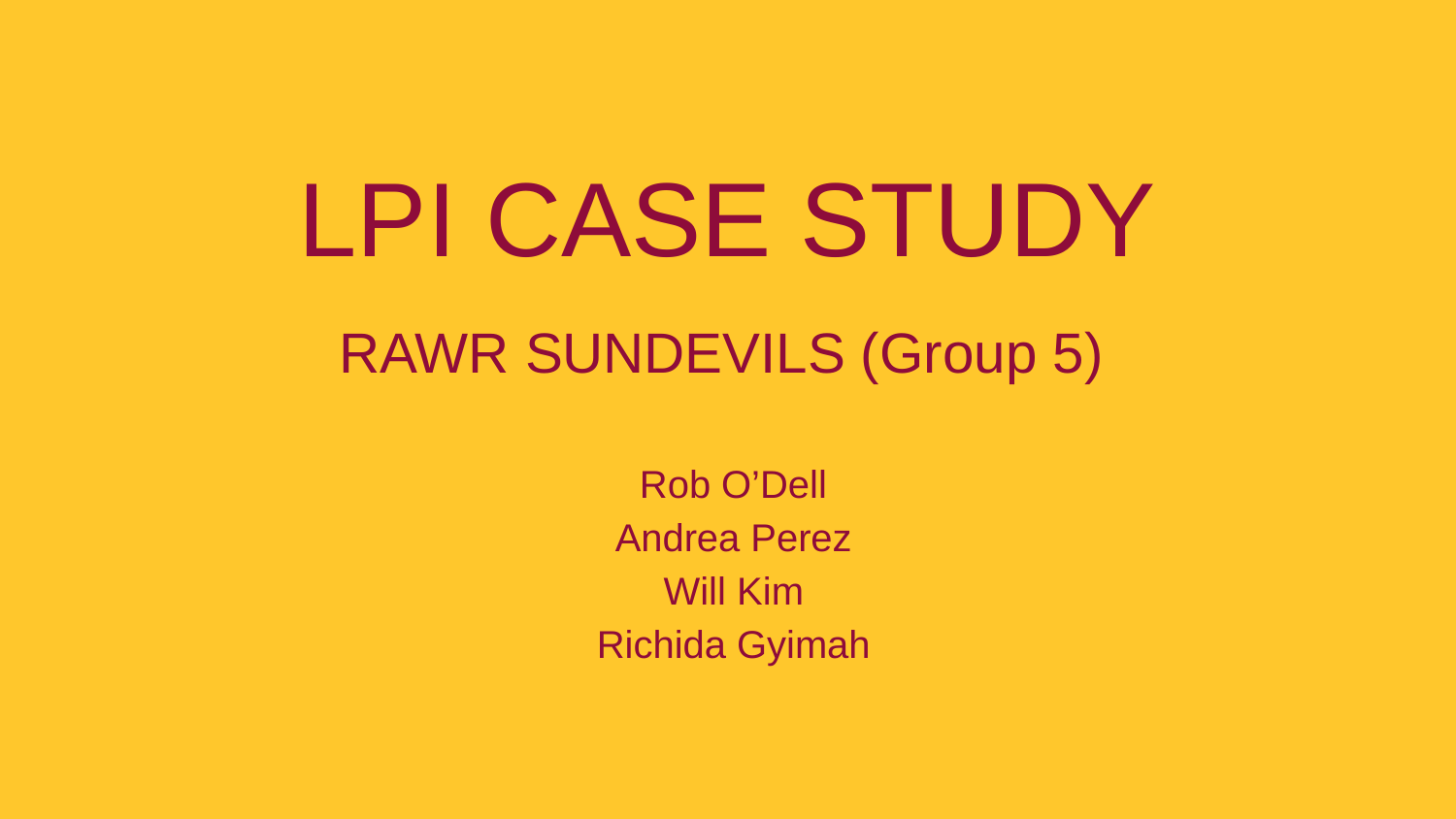

# LPI CASE STUDY
RAWR SUNDEVILS (Group 5)
Rob O’Dell
Andrea Perez
Will Kim
Richida Gyimah